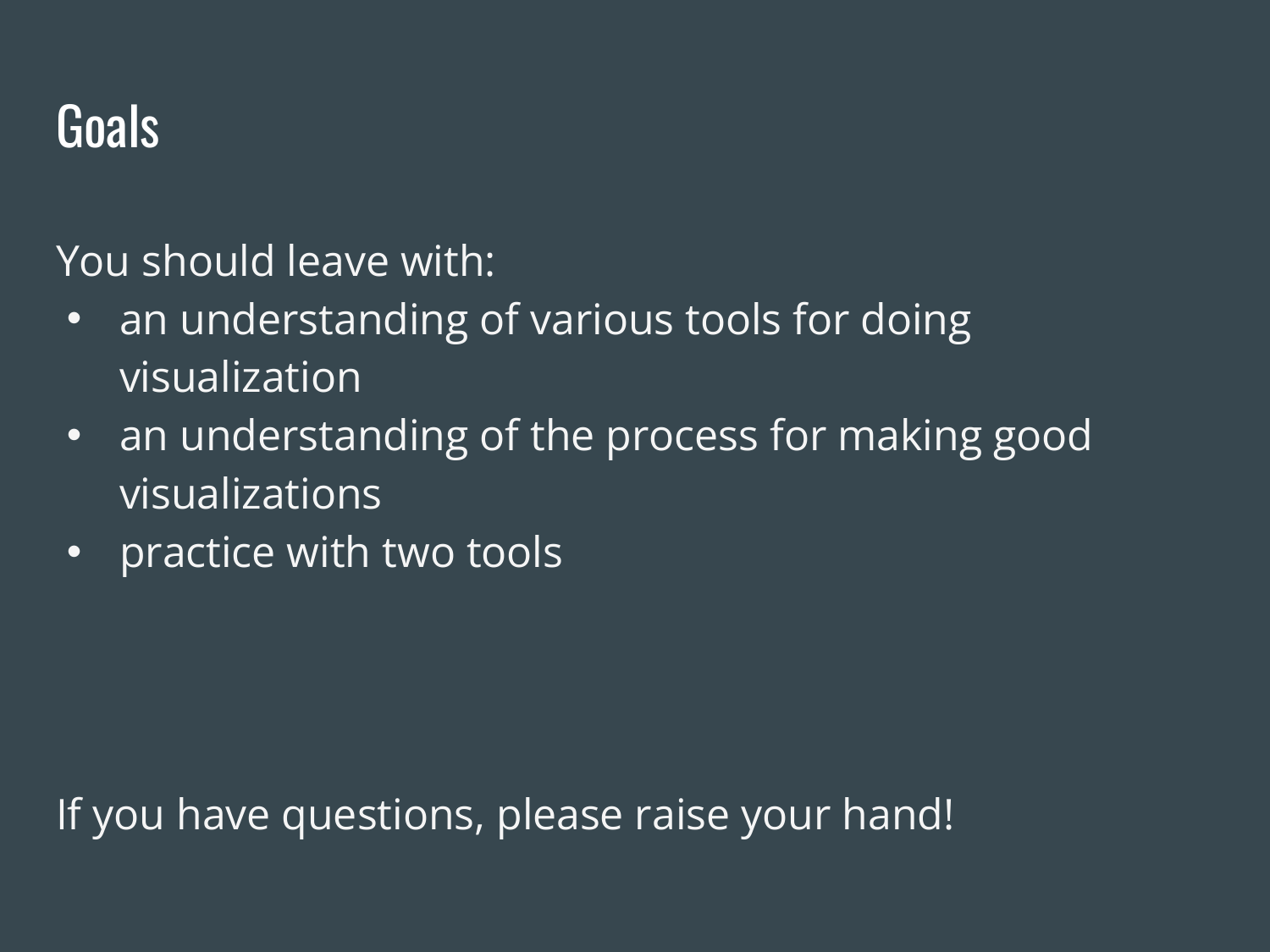

# Goals
You should leave with:
an understanding of various tools for doing visualization
an understanding of the process for making good visualizations
practice with two tools

If you have questions, please raise your hand!